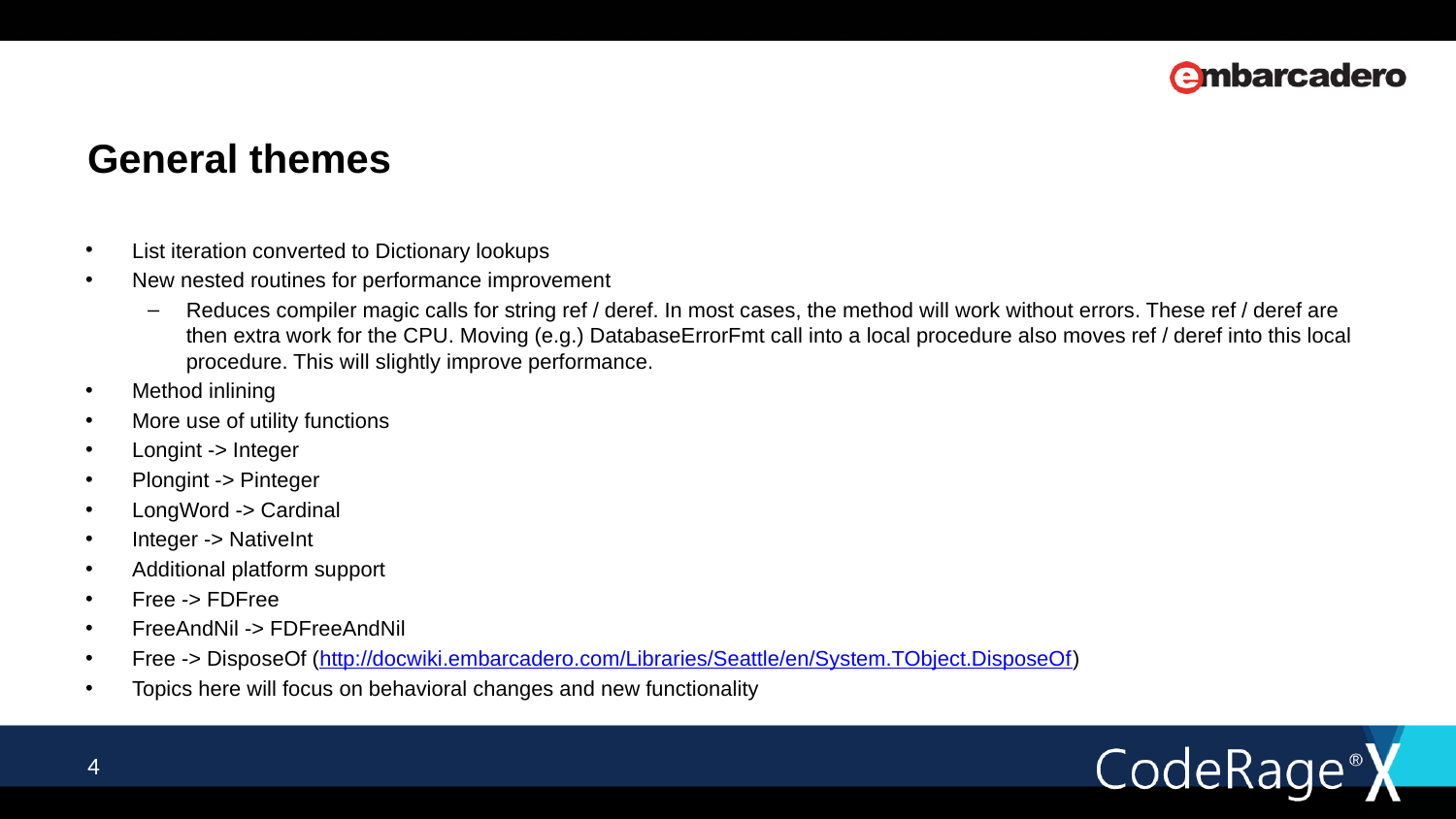

# General themes
List iteration converted to Dictionary lookups
New nested routines for performance improvement
Reduces compiler magic calls for string ref / deref. In most cases, the method will work without errors. These ref / deref are then extra work for the CPU. Moving (e.g.) DatabaseErrorFmt call into a local procedure also moves ref / deref into this local procedure. This will slightly improve performance.
Method inlining
More use of utility functions
Longint -> Integer
Plongint -> Pinteger
LongWord -> Cardinal
Integer -> NativeInt
Additional platform support
Free -> FDFree
FreeAndNil -> FDFreeAndNil
Free -> DisposeOf (http://docwiki.embarcadero.com/Libraries/Seattle/en/System.TObject.DisposeOf)
Topics here will focus on behavioral changes and new functionality
4